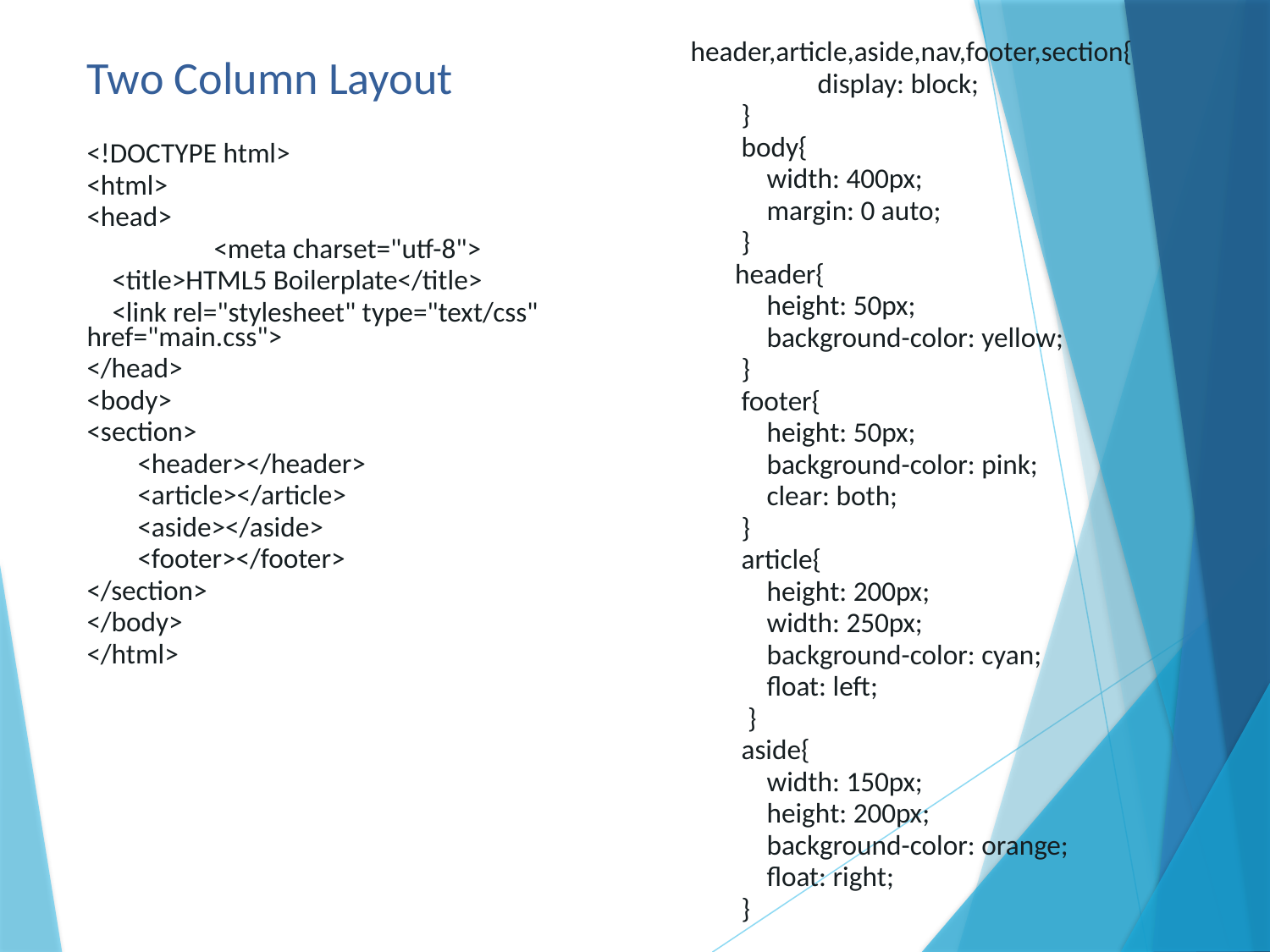

header,article,aside,nav,footer,section{
                    display: block;
        }
        body{
            width: 400px;
            margin: 0 auto;
        }
       header{
            height: 50px;
            background-color: yellow;
        }
        footer{
            height: 50px;
            background-color: pink;
            clear: both;
        }
        article{
            height: 200px;
            width: 250px;
            background-color: cyan;
            float: left;
         }
        aside{
            width: 150px;
            height: 200px;
            background-color: orange;
            float: right;
        }
# Two Column Layout
<!DOCTYPE html>
<html>
<head>
	<meta charset="utf-8">
    <title>HTML5 Boilerplate</title>
    <link rel="stylesheet" type="text/css" href="main.css">
</head>
<body>
<section>
        <header></header>
        <article></article>
        <aside></aside>
        <footer></footer>
</section>
</body>
</html>